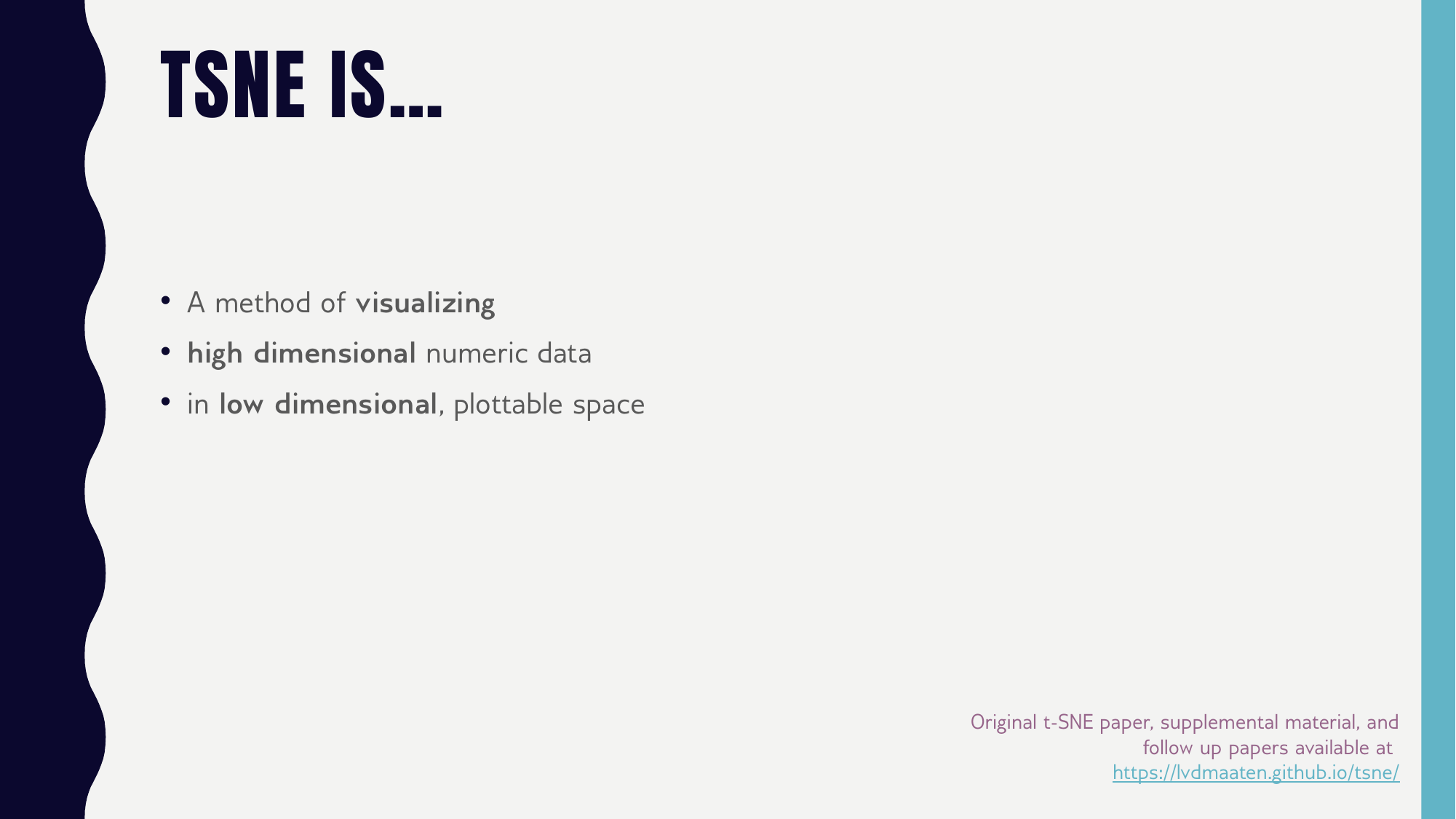

# TSNE is…
A method of visualizing
high dimensional numeric data
in low dimensional, plottable space
Original t-SNE paper, supplemental material, and follow up papers available at https://lvdmaaten.github.io/tsne/